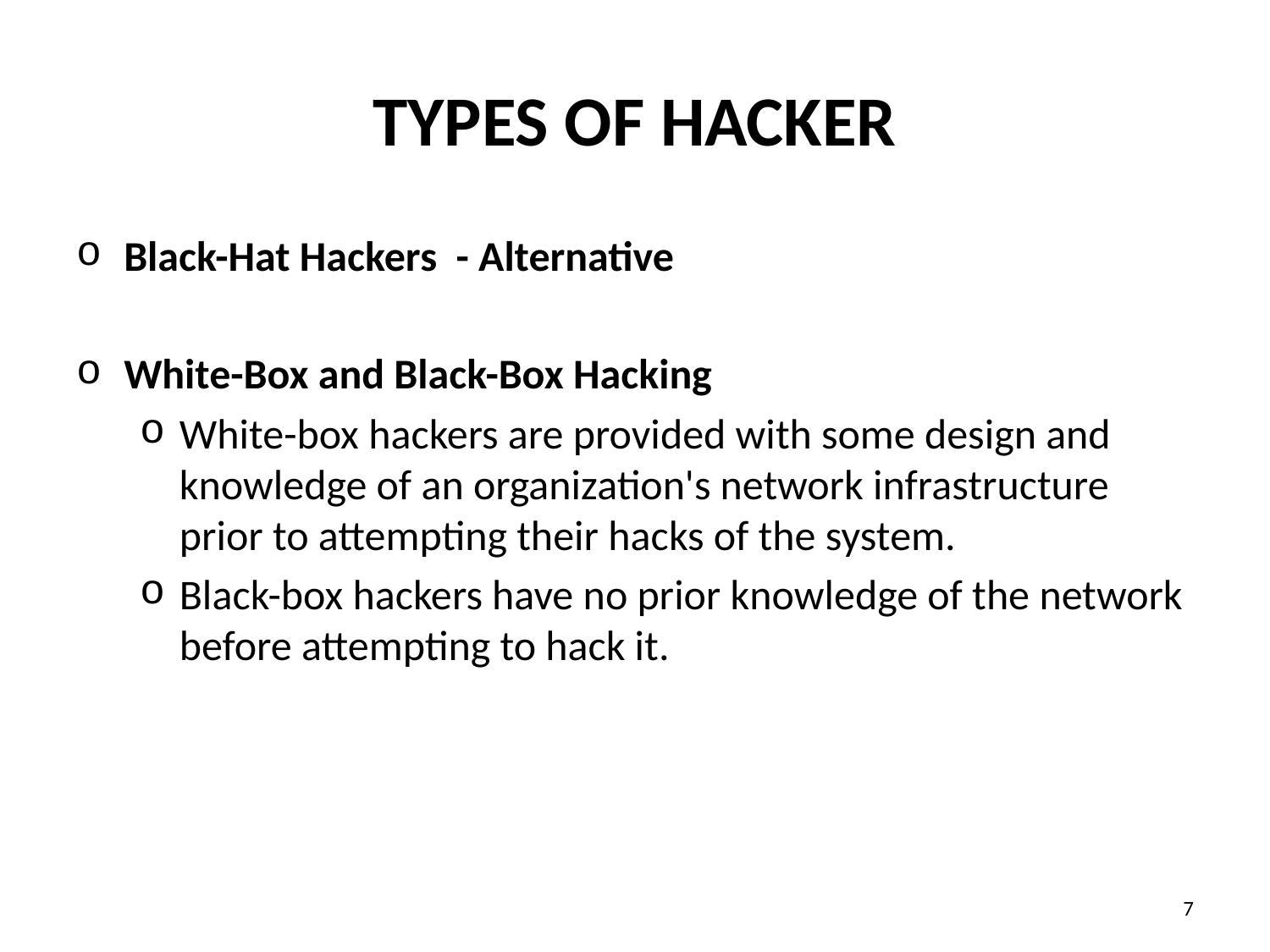

# Types of Hacker
Black-Hat Hackers  - Alternative

White-Box and Black-Box Hacking
White-box hackers are provided with some design and knowledge of an organization's network infrastructure prior to attempting their hacks of the system.
Black-box hackers have no prior knowledge of the network before attempting to hack it.
7